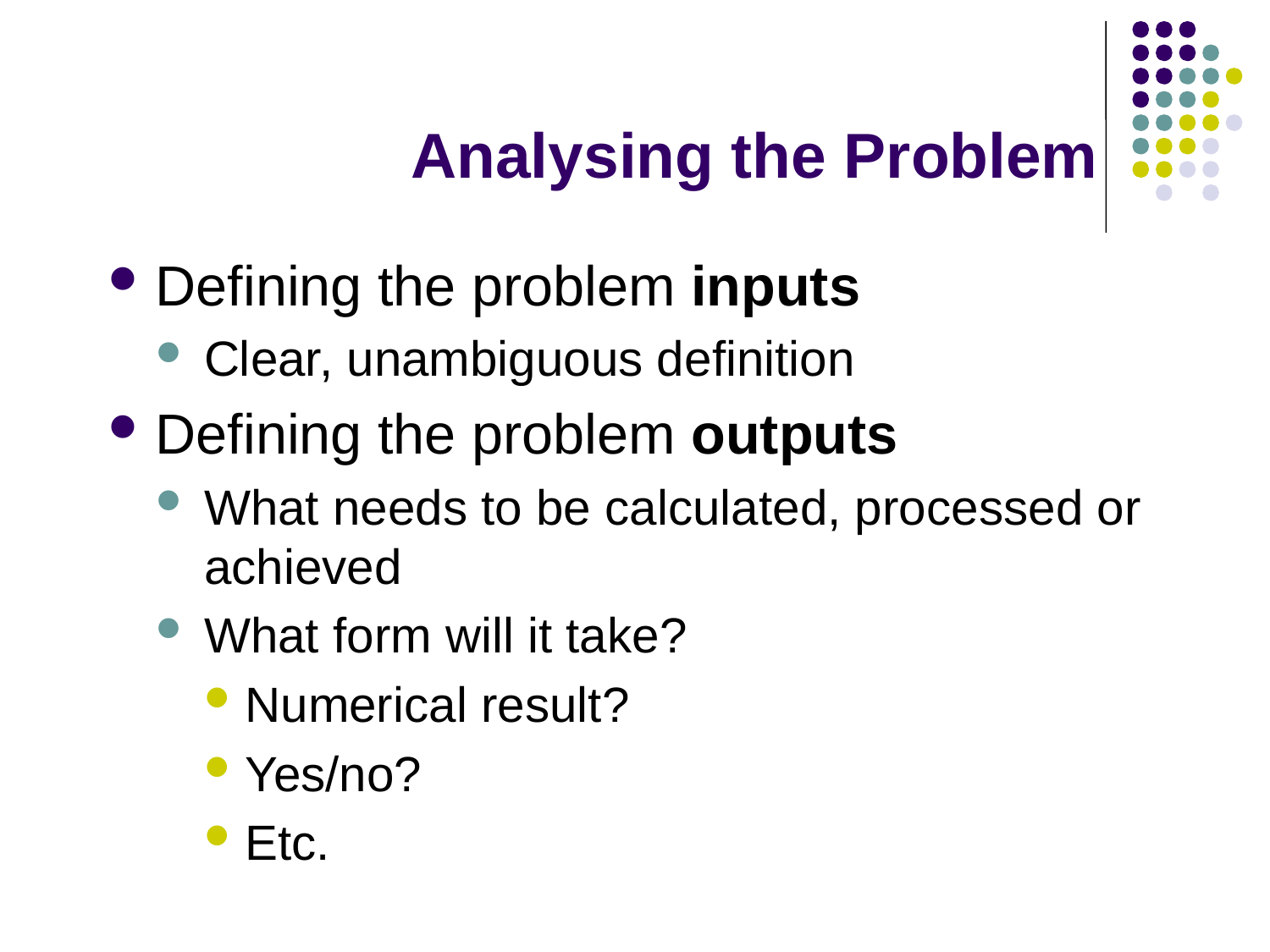

# Analysing the Problem
Defining the problem inputs
Clear, unambiguous definition
Defining the problem outputs
What needs to be calculated, processed or achieved
What form will it take?
Numerical result?
Yes/no?
Etc.